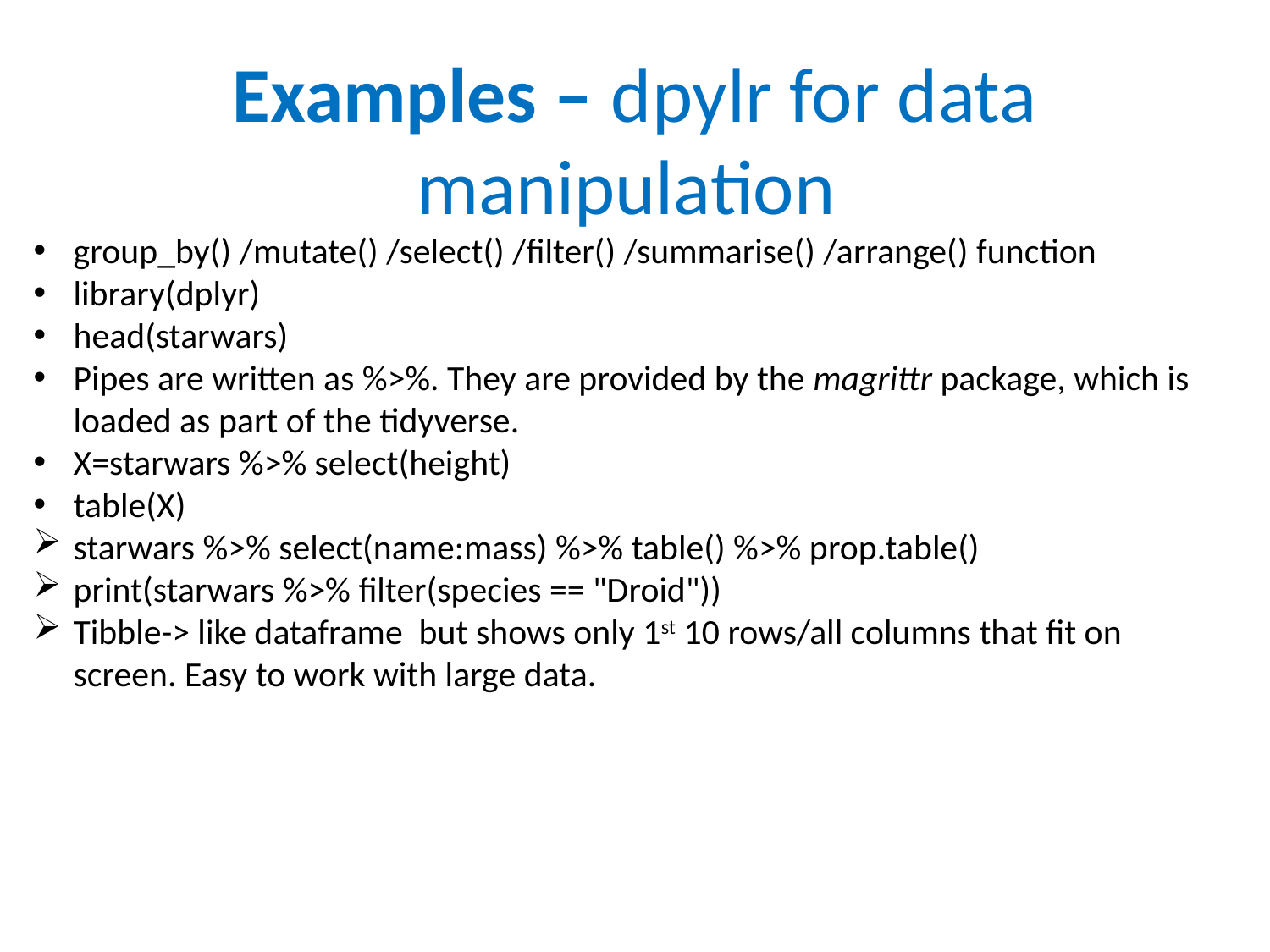

Examples – dpylr for data manipulation
group_by() /mutate() /select() /filter() /summarise() /arrange() function
library(dplyr)
head(starwars)
Pipes are written as %>%. They are provided by the magrittr package, which is loaded as part of the tidyverse.
X=starwars %>% select(height)
table(X)
starwars %>% select(name:mass) %>% table() %>% prop.table()
print(starwars %>% filter(species == "Droid"))
Tibble-> like dataframe  but shows only 1st 10 rows/all columns that fit on screen. Easy to work with large data.